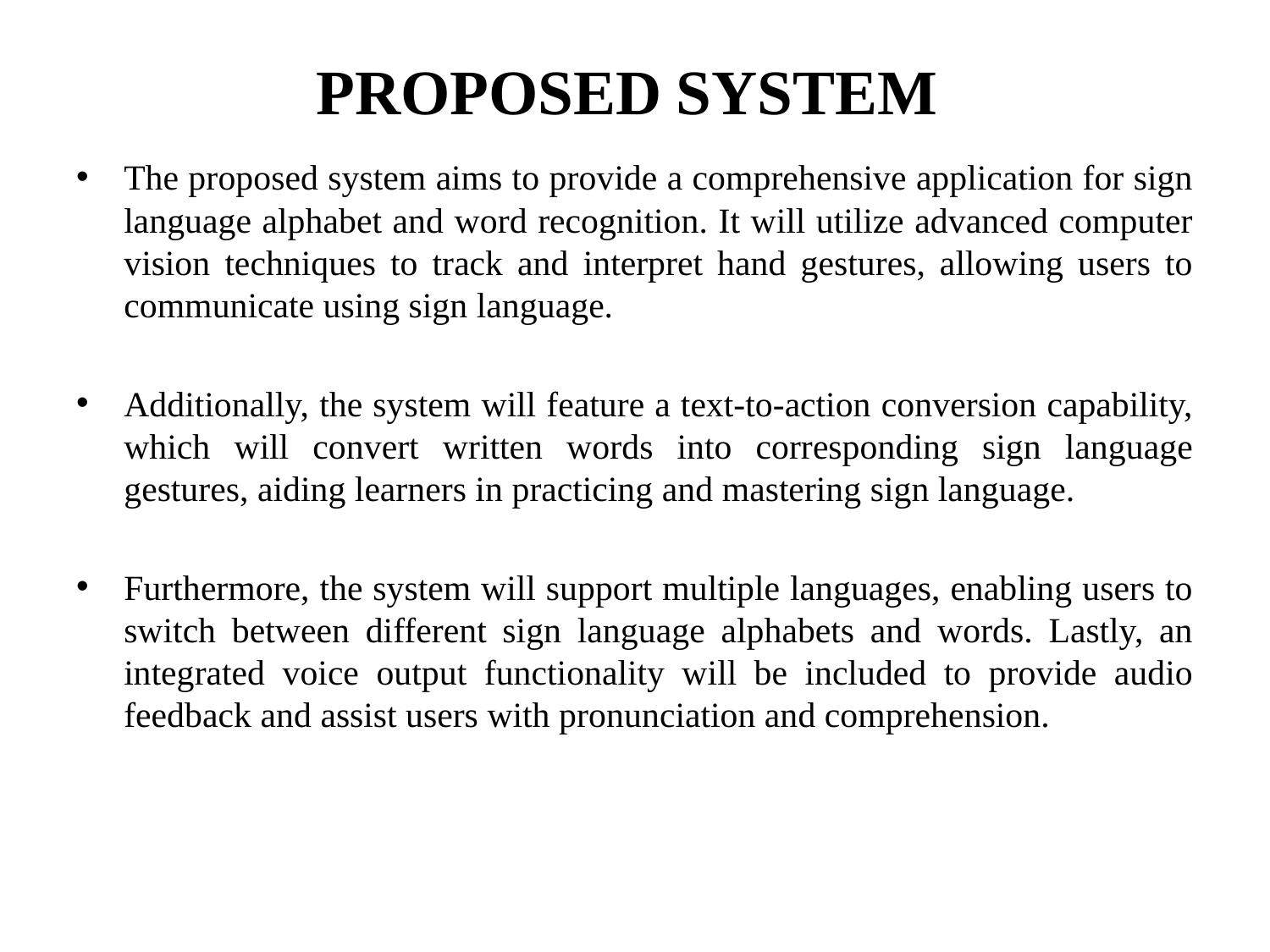

# PROPOSED SYSTEM
The proposed system aims to provide a comprehensive application for sign language alphabet and word recognition. It will utilize advanced computer vision techniques to track and interpret hand gestures, allowing users to communicate using sign language.

Additionally, the system will feature a text-to-action conversion capability, which will convert written words into corresponding sign language gestures, aiding learners in practicing and mastering sign language.

Furthermore, the system will support multiple languages, enabling users to switch between different sign language alphabets and words. Lastly, an integrated voice output functionality will be included to provide audio feedback and assist users with pronunciation and comprehension.